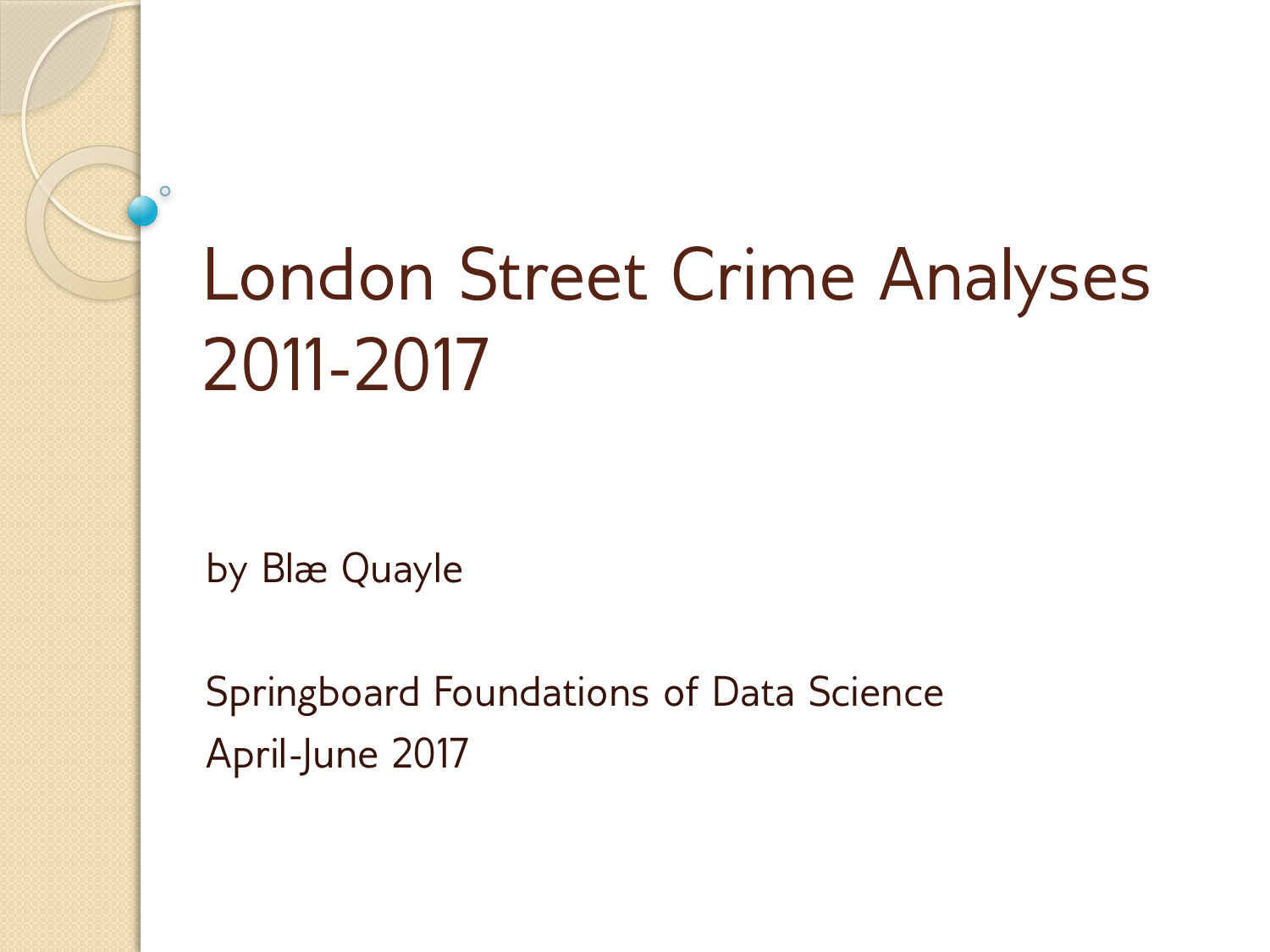

# London Street Crime Analyses 2011-2017
by Blae Quayle

Springboard Foundations of Data Science
April-June 2017